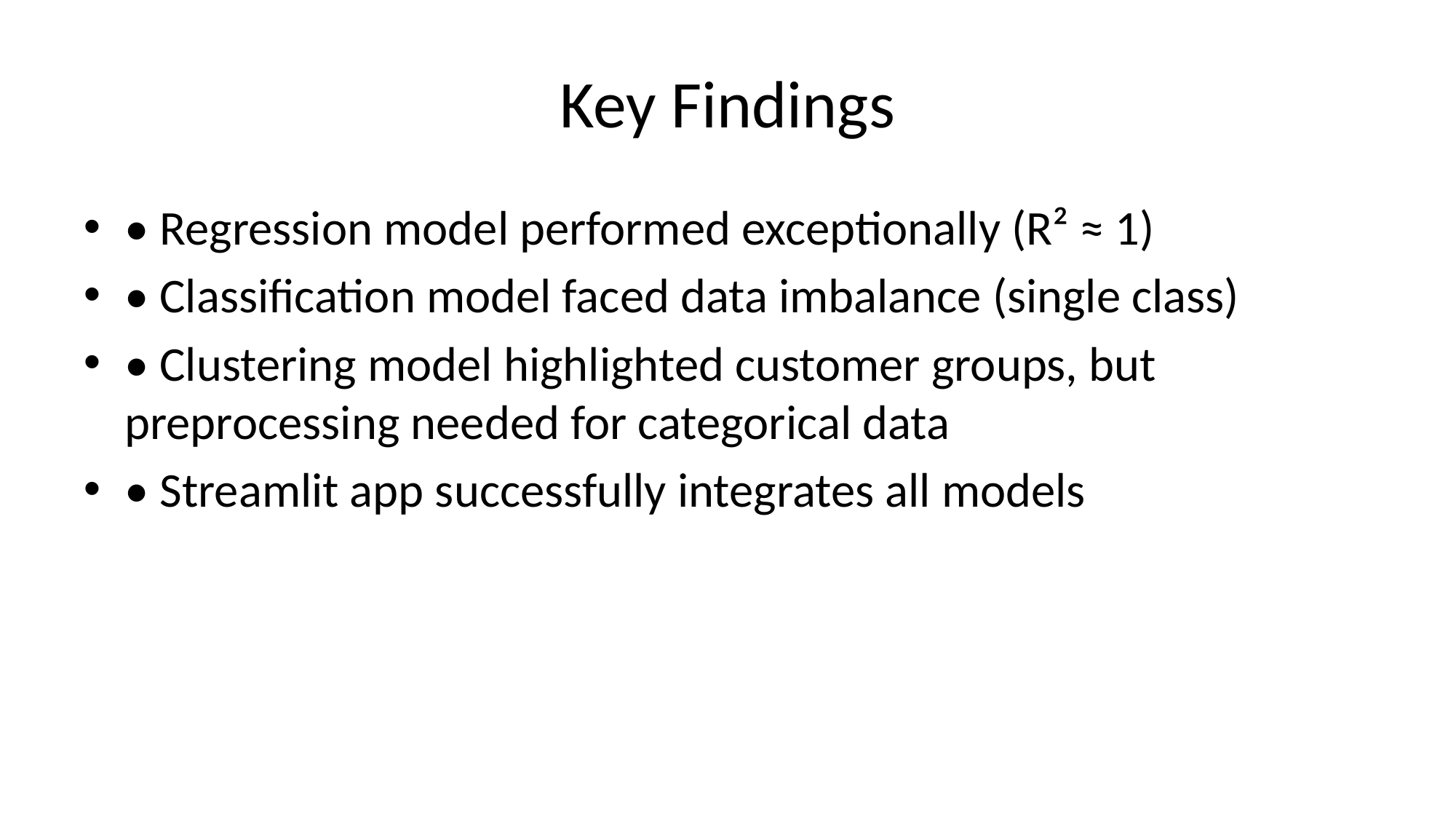

# Key Findings
• Regression model performed exceptionally (R² ≈ 1)
• Classification model faced data imbalance (single class)
• Clustering model highlighted customer groups, but preprocessing needed for categorical data
• Streamlit app successfully integrates all models